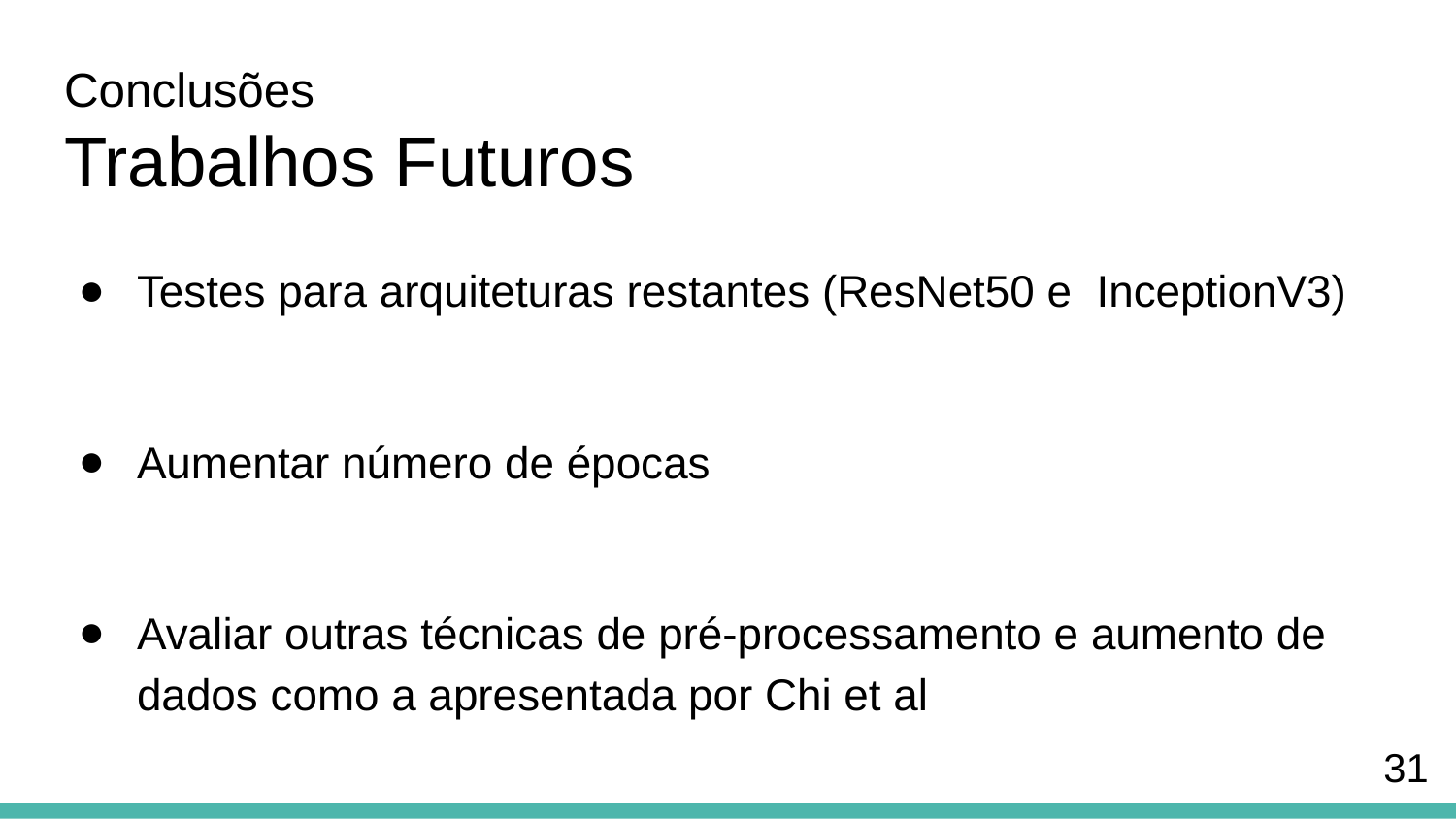

# Conclusões
Trabalhos Futuros
Testes para arquiteturas restantes (ResNet50 e  InceptionV3)

Aumentar número de épocas

Avaliar outras técnicas de pré-processamento e aumento de dados como a apresentada por Chi et al

31